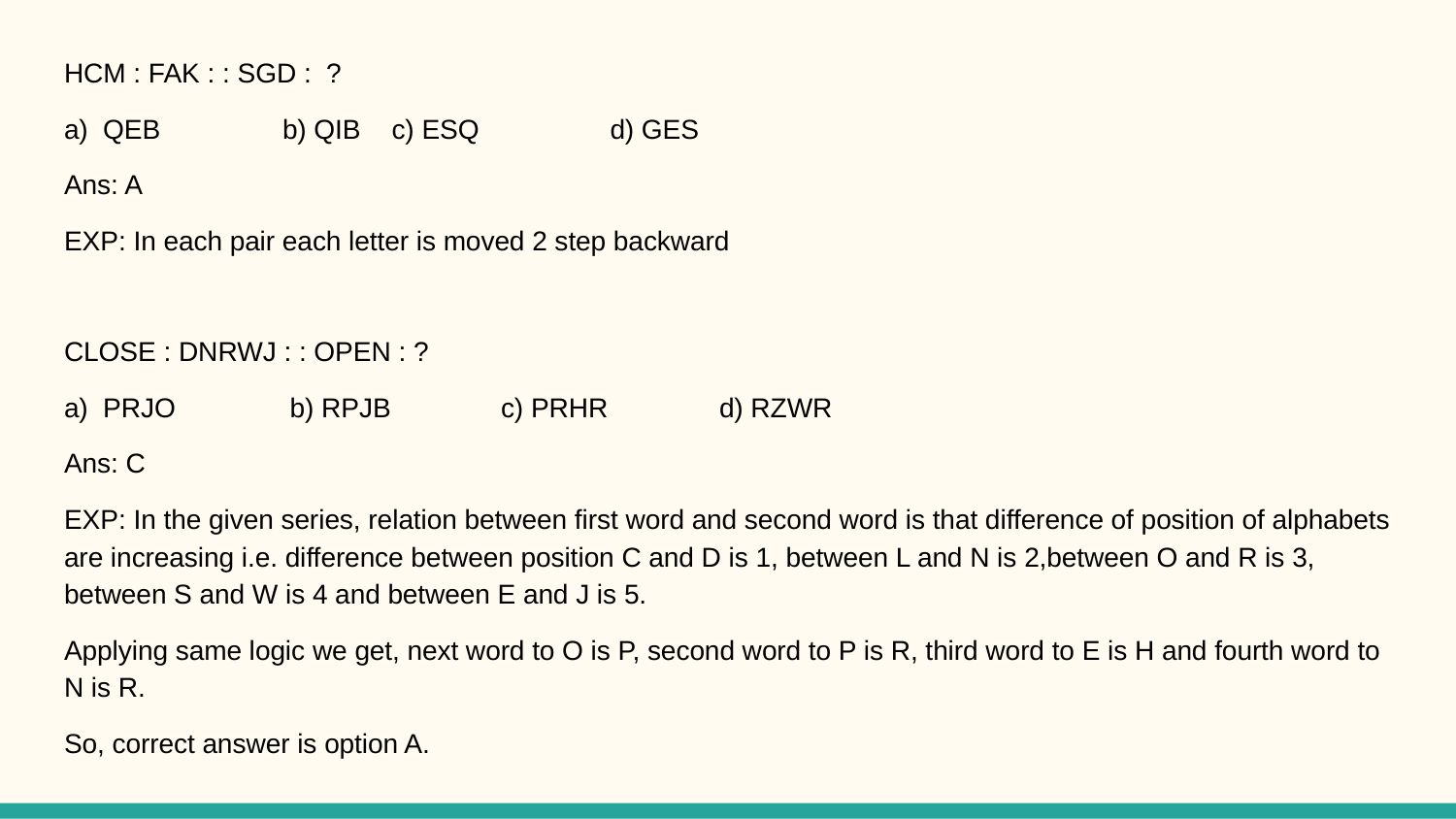

HCM : FAK : : SGD :  ?
a)  QEB    	b) QIB    	c) ESQ    	d) GES
Ans: A
EXP: In each pair each letter is moved 2 step backward

CLOSE : DNRWJ : : OPEN : ?
a)  PRJO  	 b) RPJB  	c) PRHR  	d) RZWR
Ans: C
EXP: In the given series, relation between first word and second word is that difference of position of alphabets are increasing i.e. difference between position C and D is 1, between L and N is 2,between O and R is 3, between S and W is 4 and between E and J is 5.
Applying same logic we get, next word to O is P, second word to P is R, third word to E is H and fourth word to N is R.
So, correct answer is option A.